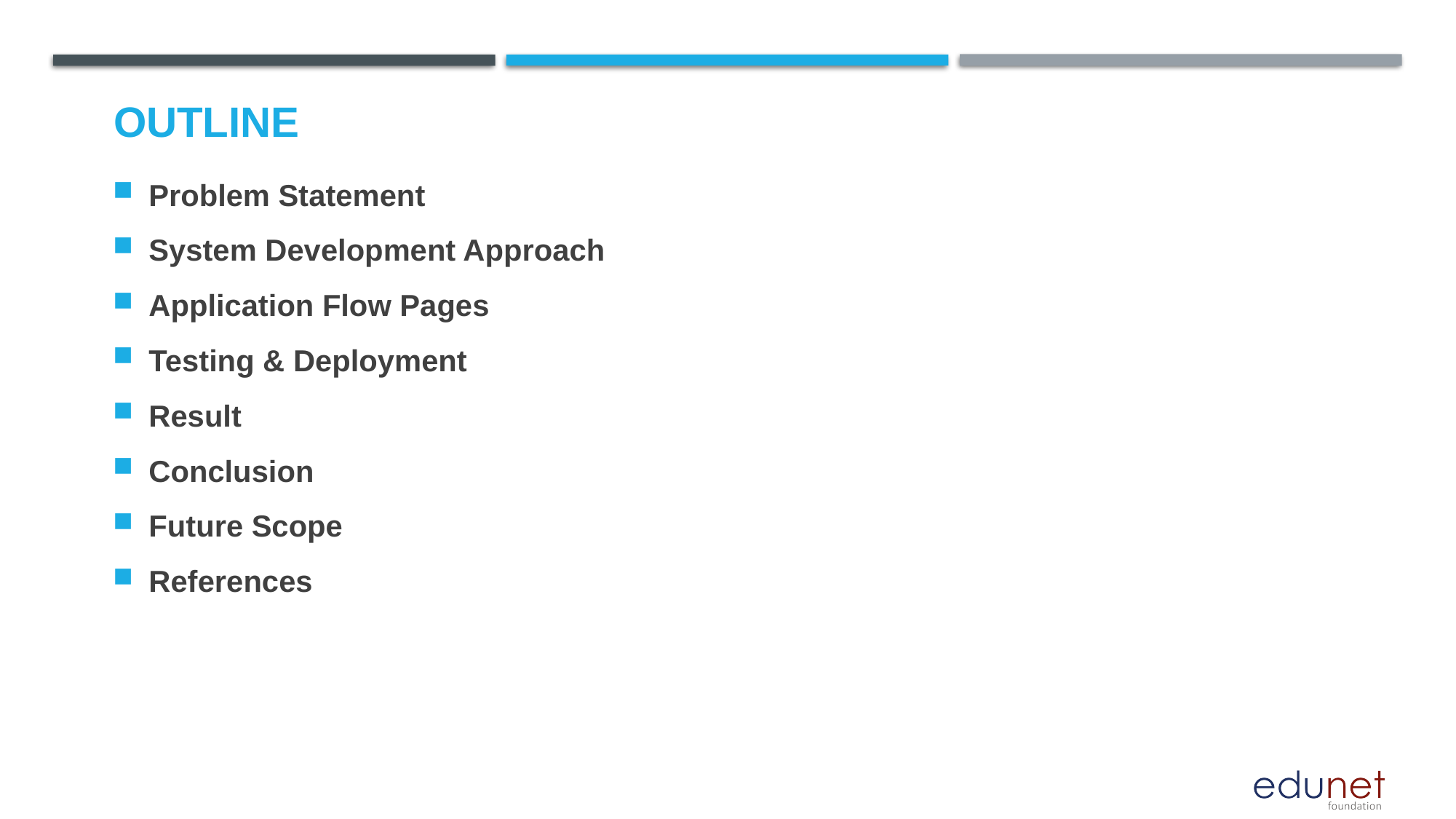

# OUTLINE

Problem Statement
System Development Approach
Application Flow Pages
Testing & Deployment
Result
Conclusion
Future Scope
References